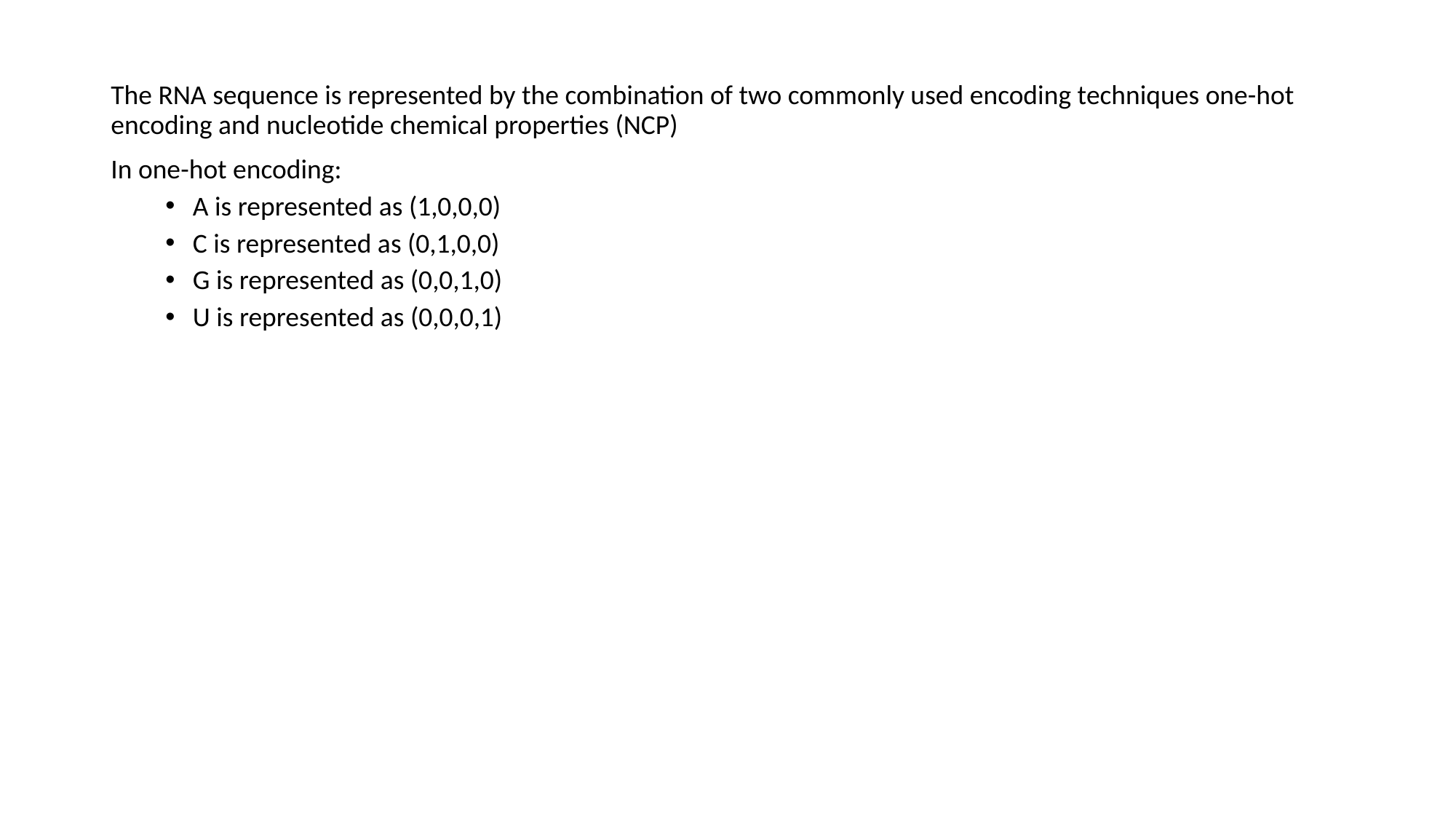

The RNA sequence is represented by the combination of two commonly used encoding techniques one-hot encoding and nucleotide chemical properties (NCP)
In one-hot encoding:
A is represented as (1,0,0,0)
C is represented as (0,1,0,0)
G is represented as (0,0,1,0)
U is represented as (0,0,0,1)